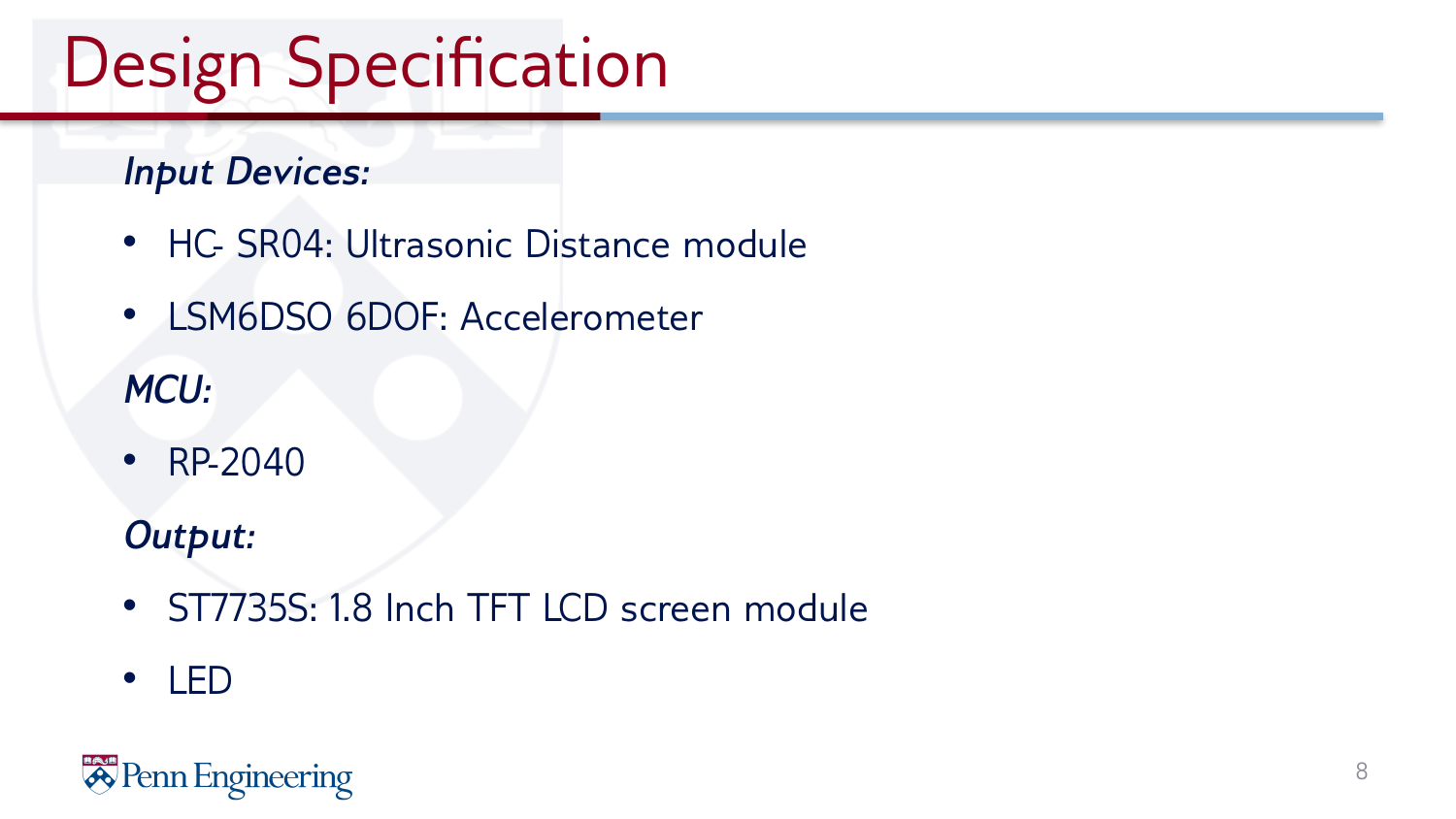

# Design Specification
Input Devices:
HC- SR04: Ultrasonic Distance module
LSM6DSO 6DOF: Accelerometer
MCU:
RP-2040
Output:
ST7735S: 1.8 Inch TFT LCD screen module
LED
8